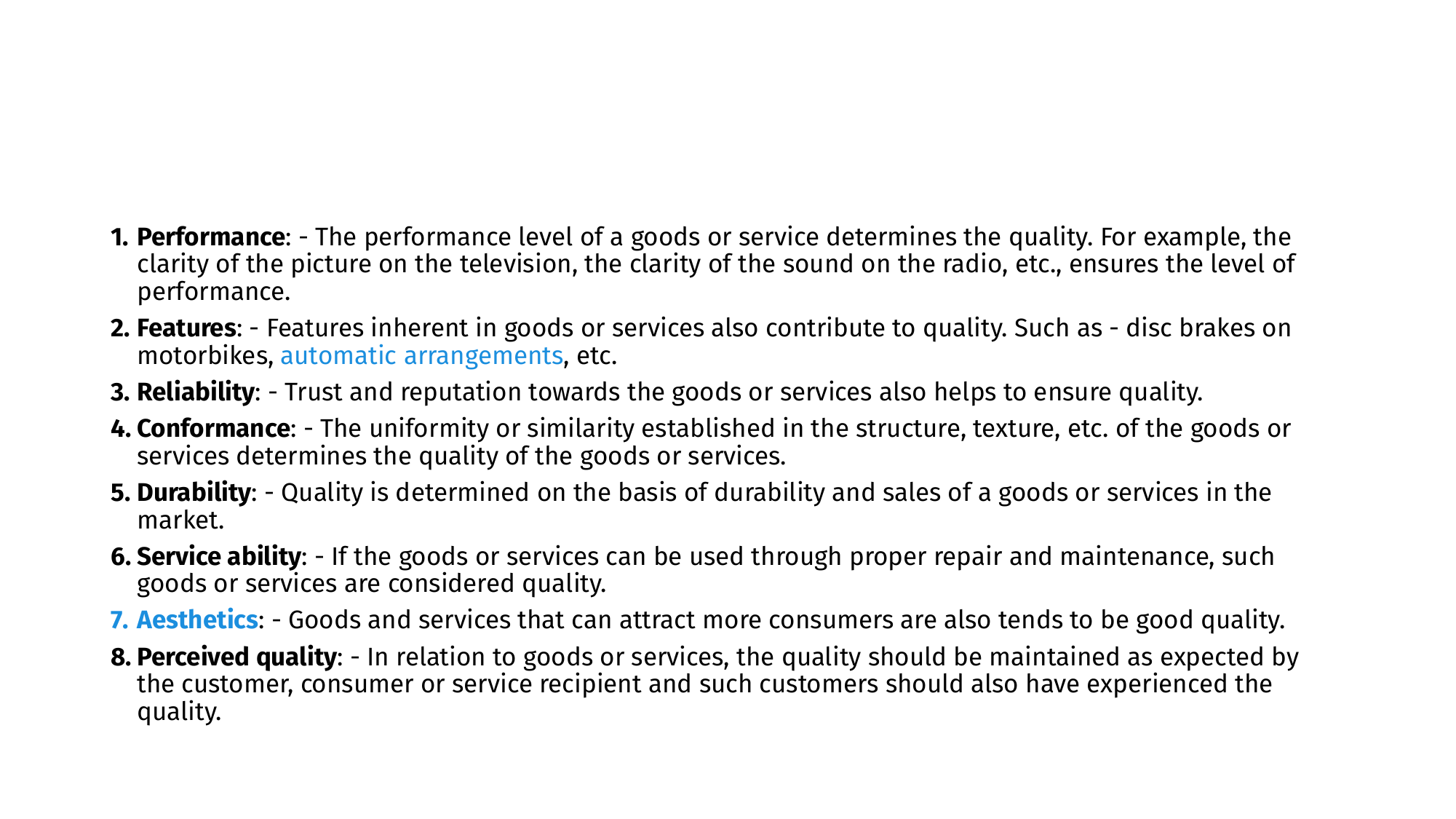

#
Performance: - The performance level of a goods or service determines the quality. For example, the clarity of the picture on the television, the clarity of the sound on the radio, etc., ensures the level of performance.
Features: - Features inherent in goods or services also contribute to quality. Such as - disc brakes on motorbikes, automatic arrangements, etc.
Reliability: - Trust and reputation towards the goods or services also helps to ensure quality.
Conformance: - The uniformity or similarity established in the structure, texture, etc. of the goods or services determines the quality of the goods or services.
Durability: - Quality is determined on the basis of durability and sales of a goods or services in the market.
Service ability: - If the goods or services can be used through proper repair and maintenance, such goods or services are considered quality.
Aesthetics: - Goods and services that can attract more consumers are also tends to be good quality.
Perceived quality: - In relation to goods or services, the quality should be maintained as expected by the customer, consumer or service recipient and such customers should also have experienced the quality.